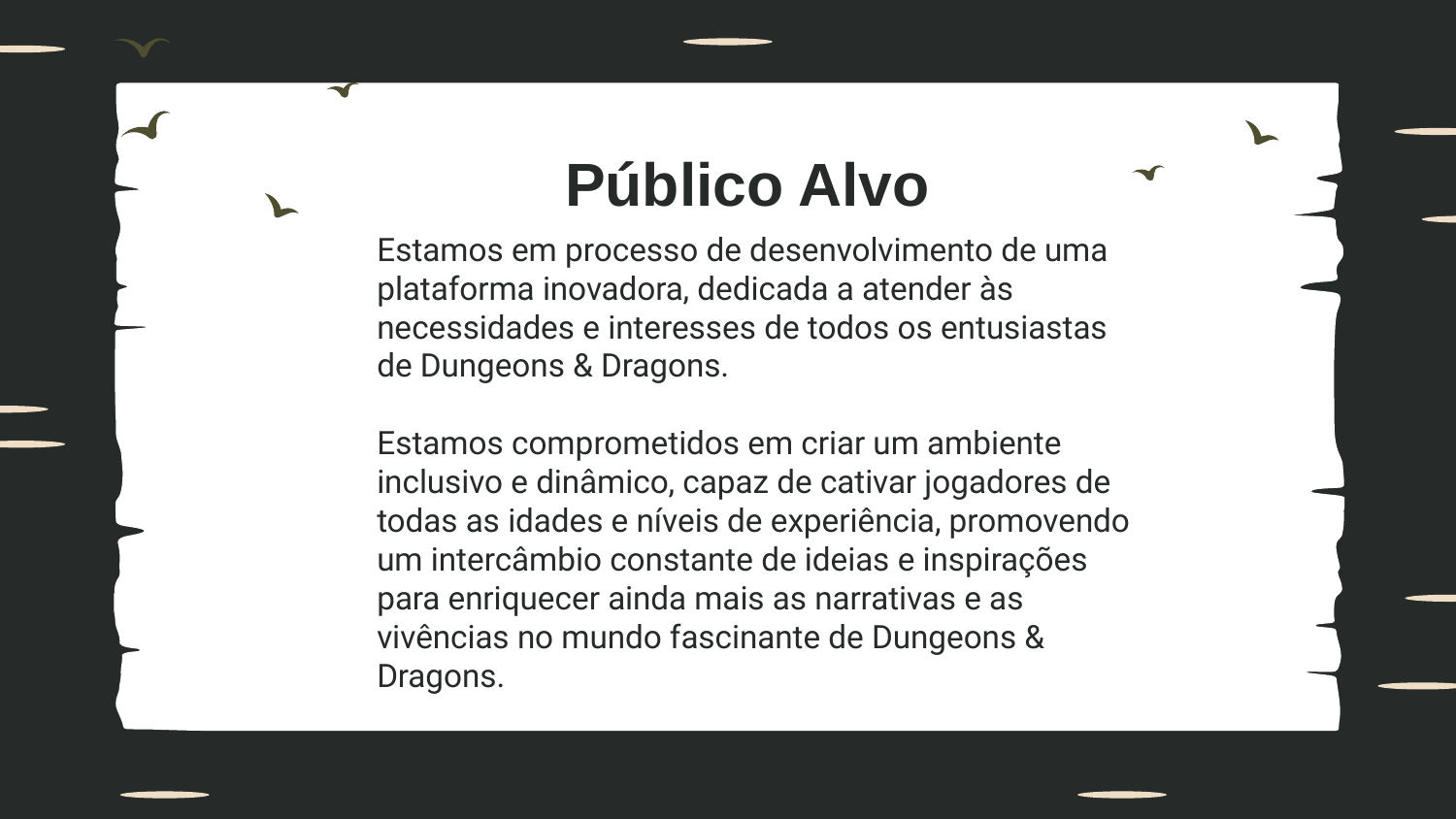

# Público Alvo
Estamos em processo de desenvolvimento de uma plataforma inovadora, dedicada a atender às necessidades e interesses de todos os entusiastas de Dungeons & Dragons.

Estamos comprometidos em criar um ambiente inclusivo e dinâmico, capaz de cativar jogadores de todas as idades e níveis de experiência, promovendo um intercâmbio constante de ideias e inspirações para enriquecer ainda mais as narrativas e as vivências no mundo fascinante de Dungeons & Dragons.